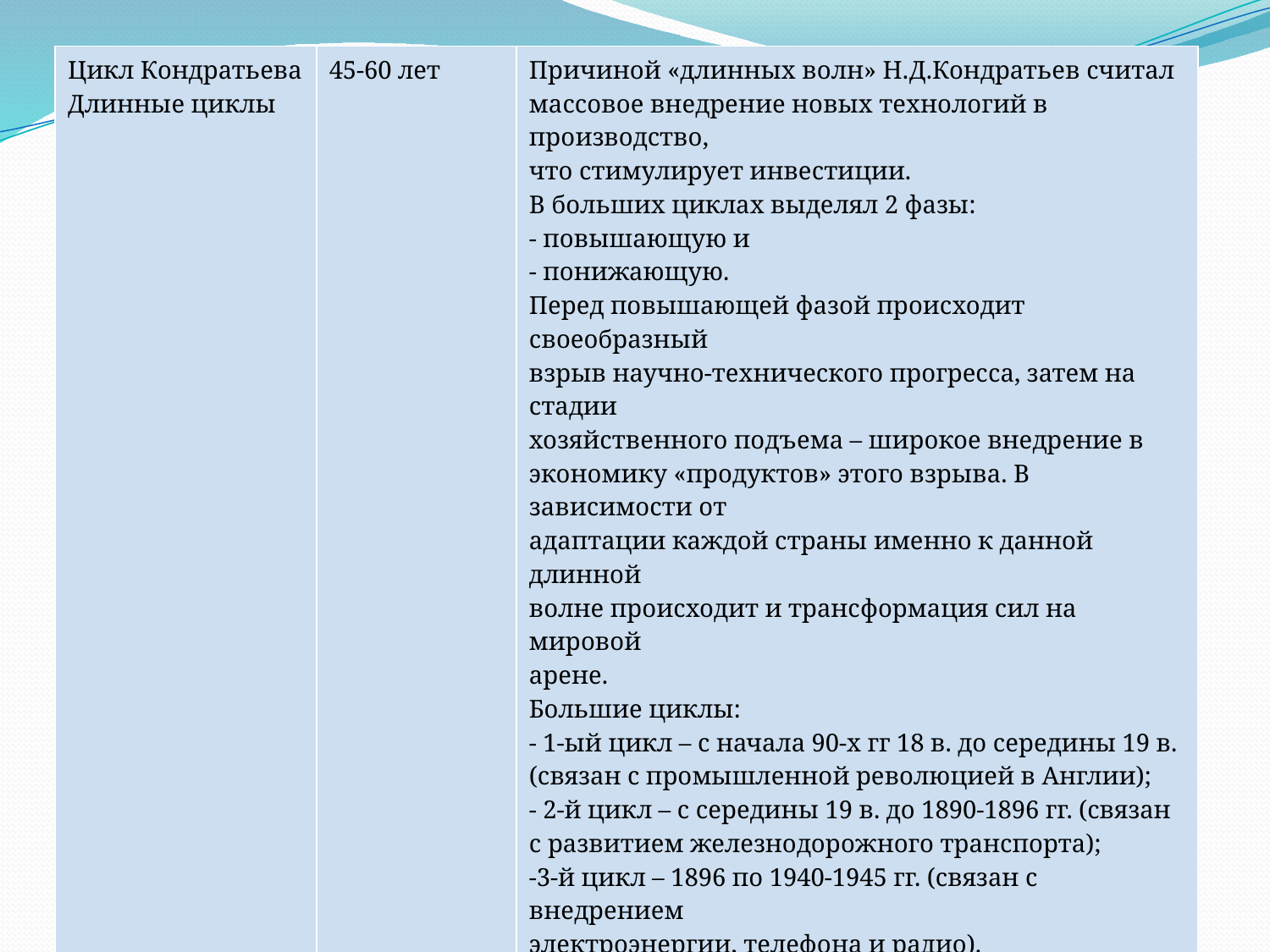

| Цикл Кондратьева Длинные циклы | 45-60 лет | Причиной «длинных волн» Н.Д.Кондратьев считал массовое внедрение новых технологий в производство, что стимулирует инвестиции. В больших циклах выделял 2 фазы: - повышающую и - понижающую. Перед повышающей фазой происходит своеобразный взрыв научно-технического прогресса, затем на стадии хозяйственного подъема – широкое внедрение в экономику «продуктов» этого взрыва. В зависимости от адаптации каждой страны именно к данной длинной волне происходит и трансформация сил на мировой арене. Большие циклы: - 1-ый цикл – с начала 90-х гг 18 в. до середины 19 в. (связан с промышленной революцией в Англии); - 2-й цикл – с середины 19 в. до 1890-1896 гг. (связан с развитием железнодорожного транспорта); -3-й цикл – 1896 по 1940-1945 гг. (связан с внедрением электроэнергии, телефона и радио). |
| --- | --- | --- |
| Цикл Форрестера | 200 лет | Циклы, связанные с использованием новых видов энергии и материалов |
| Цикл Тоффлера | 1000 – 2000 лет | Циклы, обусловленные развитием цивилизаций |